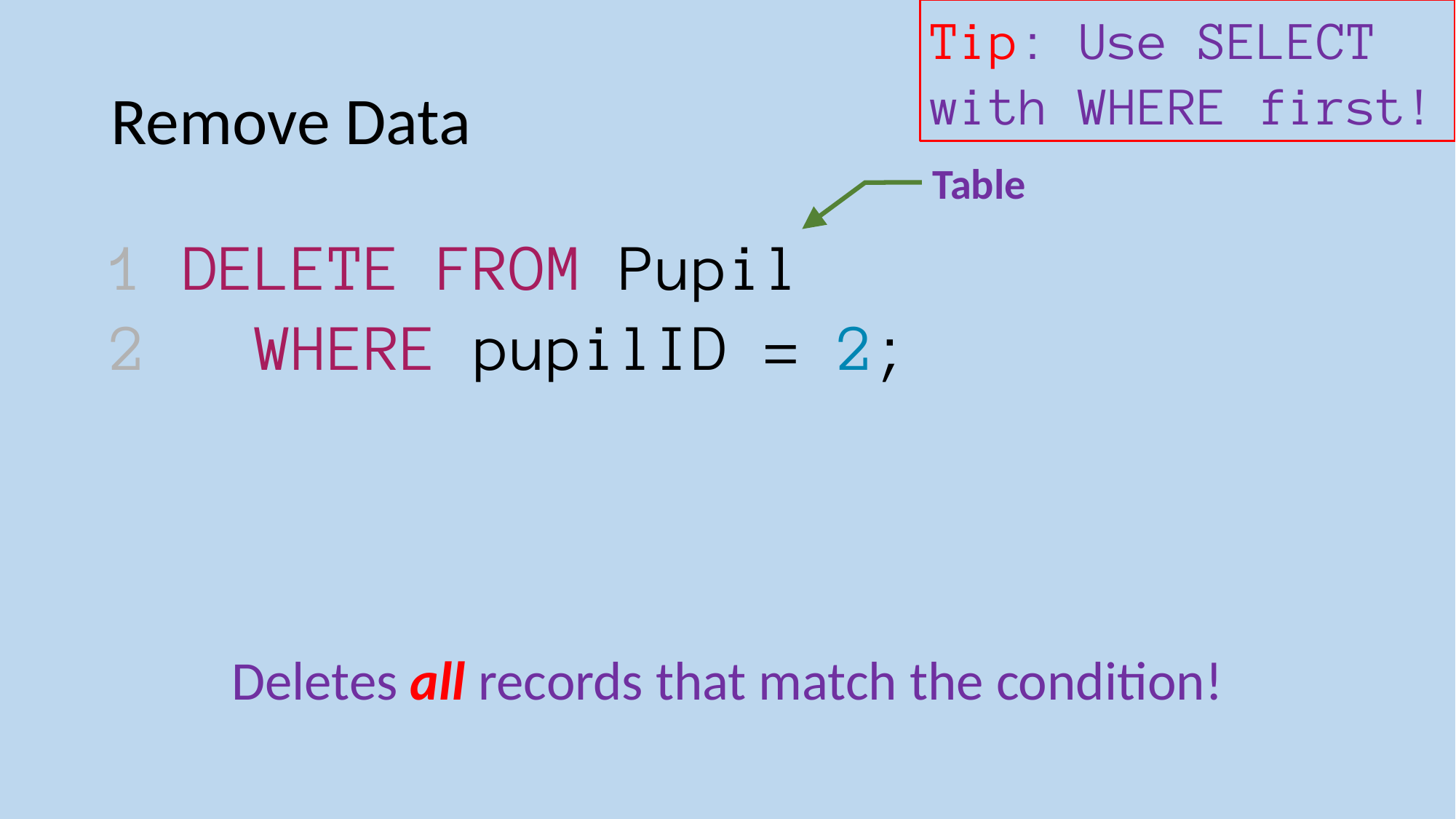

Tip: Use SELECT with WHERE first!
# Remove Data
Table
1 DELETE FROM Pupil
2   WHERE pupilID = 2;
Deletes all records that match the condition!